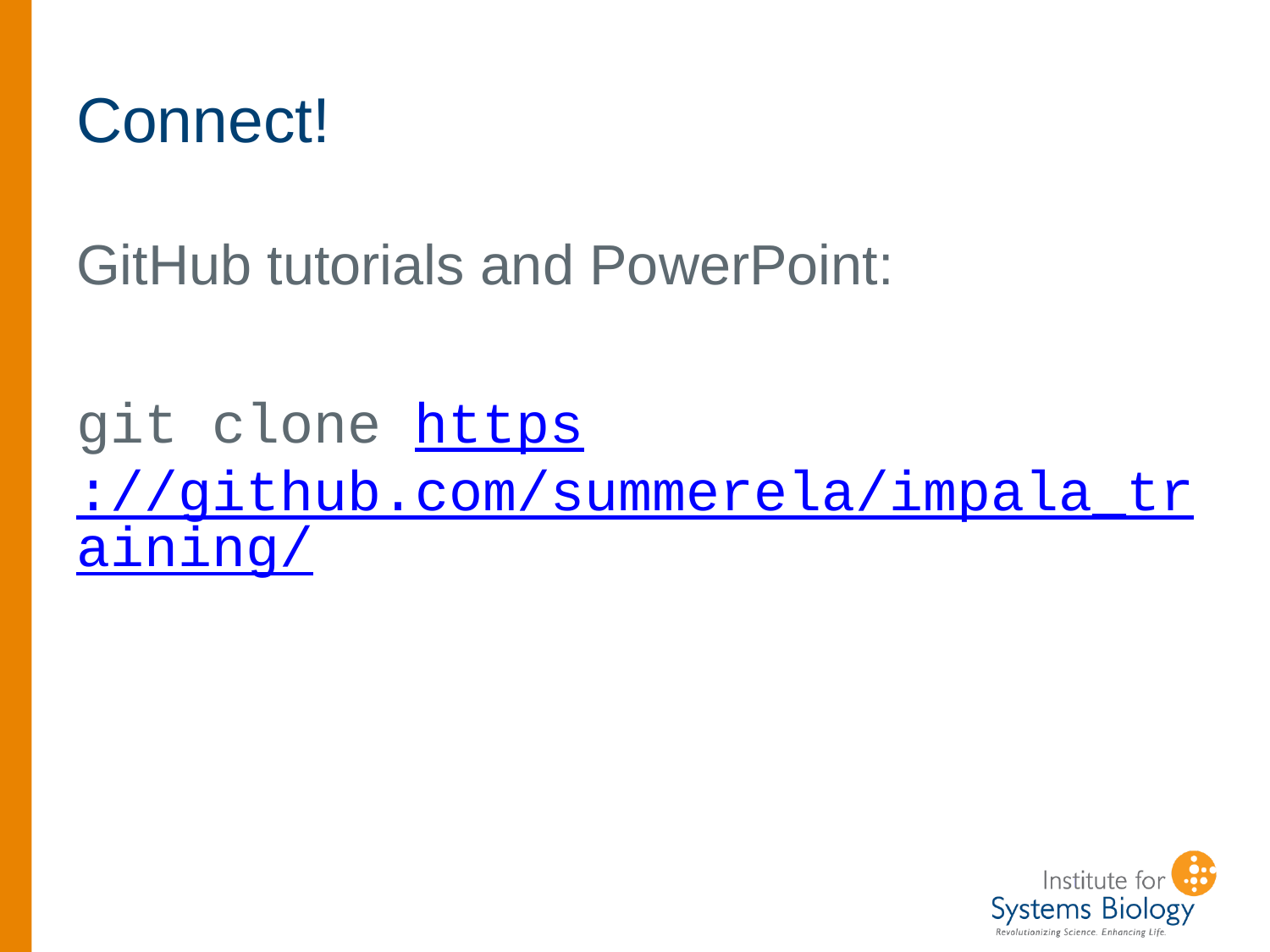

# Connect!
GitHub tutorials and PowerPoint:

git clone https://github.com/summerela/impala_training/